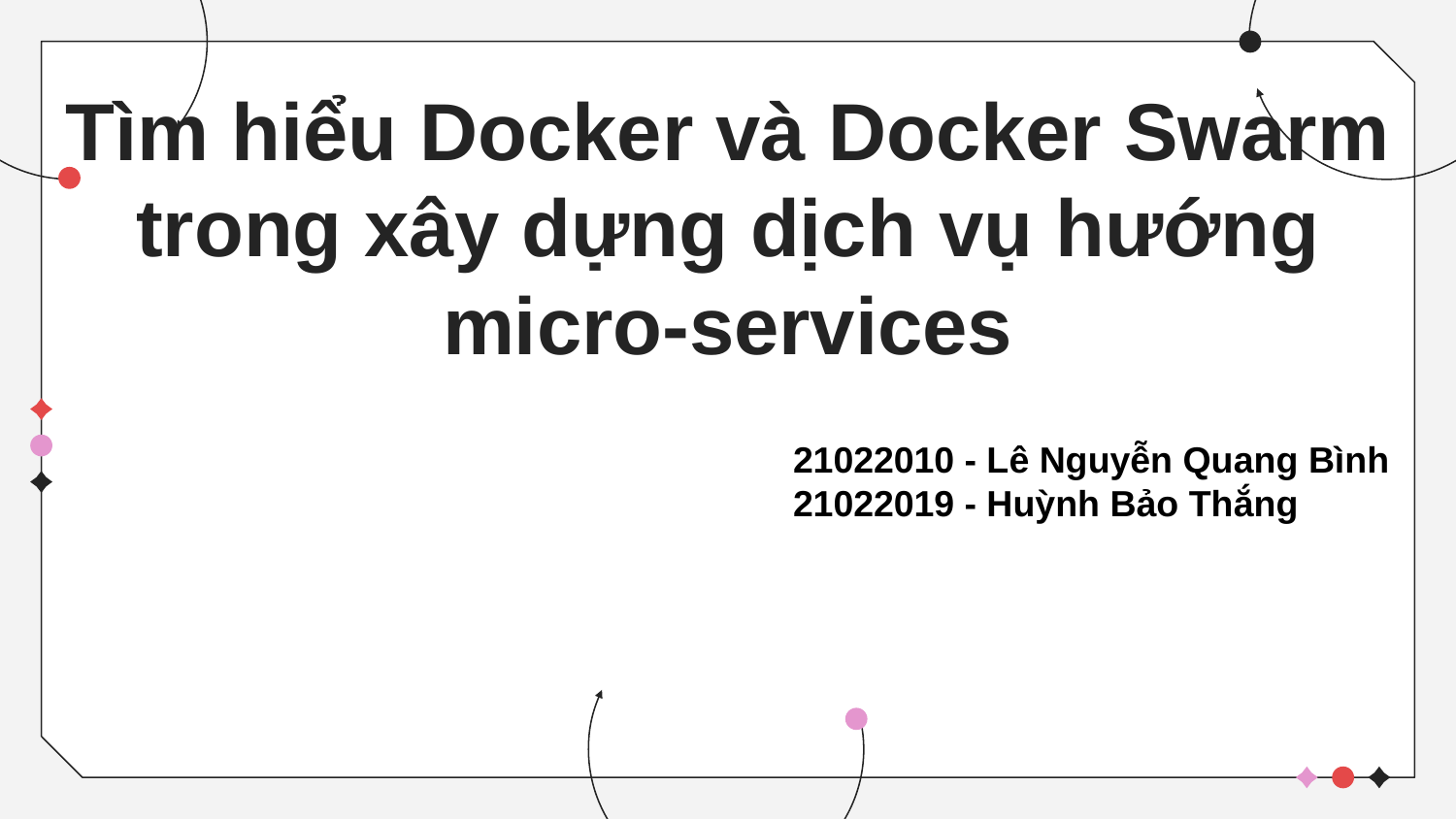

# Tìm hiểu Docker và Docker Swarm trong xây dựng dịch vụ hướng micro-services
21022010 - Lê Nguyễn Quang Bình
21022019 - Huỳnh Bảo Thắng